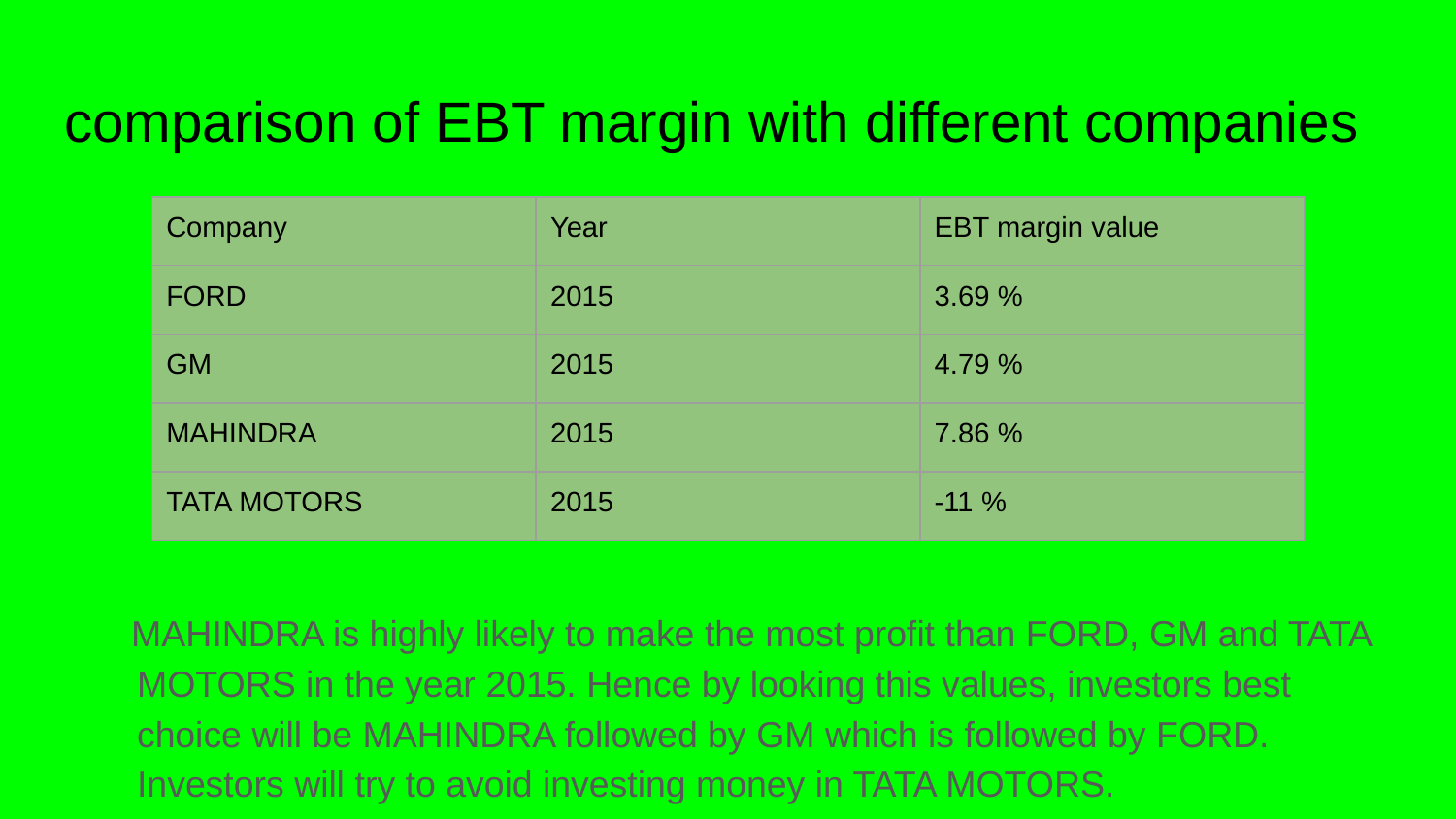

# comparison of EBT margin with different companies

   MAHINDRA is highly likely to make the most profit than FORD, GM and TATA MOTORS in the year 2015. Hence by looking this values, investors best choice will be MAHINDRA followed by GM which is followed by FORD. Investors will try to avoid investing money in TATA MOTORS.

| Company | Year | EBT margin value |
| --- | --- | --- |
| FORD | 2015 | 3.69 % |
| GM | 2015 | 4.79 % |
| MAHINDRA | 2015 | 7.86 % |
| TATA MOTORS | 2015 | -11 % |